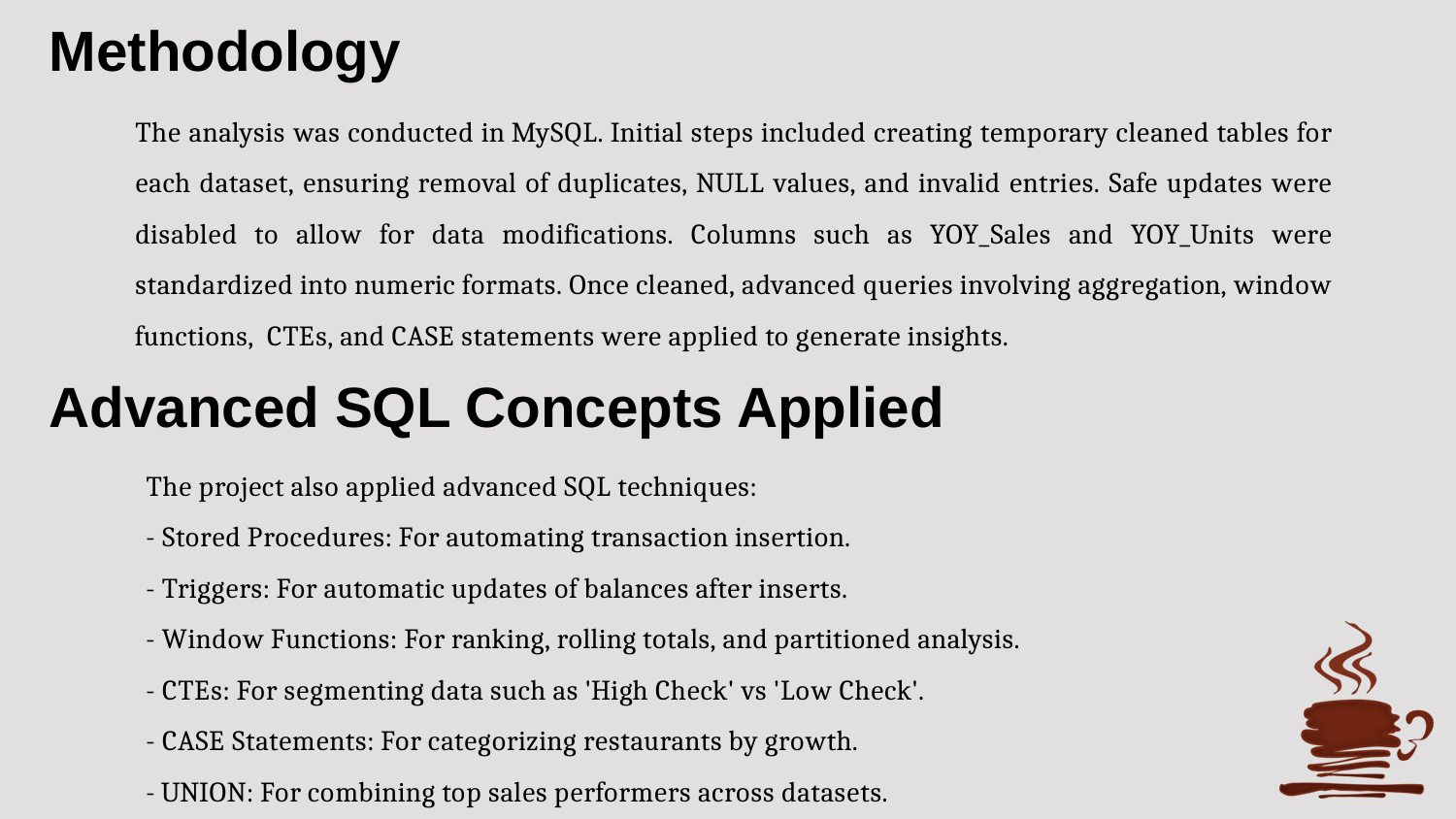

Methodology
The analysis was conducted in MySQL. Initial steps included creating temporary cleaned tables for each dataset, ensuring removal of duplicates, NULL values, and invalid entries. Safe updates were disabled to allow for data modifications. Columns such as YOY_Sales and YOY_Units were standardized into numeric formats. Once cleaned, advanced queries involving aggregation, window functions,  CTEs, and CASE statements were applied to generate insights.
 Advanced SQL Concepts Applied
The project also applied advanced SQL techniques:
- Stored Procedures: For automating transaction insertion.
- Triggers: For automatic updates of balances after inserts.
- Window Functions: For ranking, rolling totals, and partitioned analysis.
- CTEs: For segmenting data such as 'High Check' vs 'Low Check'.
- CASE Statements: For categorizing restaurants by growth.
- UNION: For combining top sales performers across datasets.